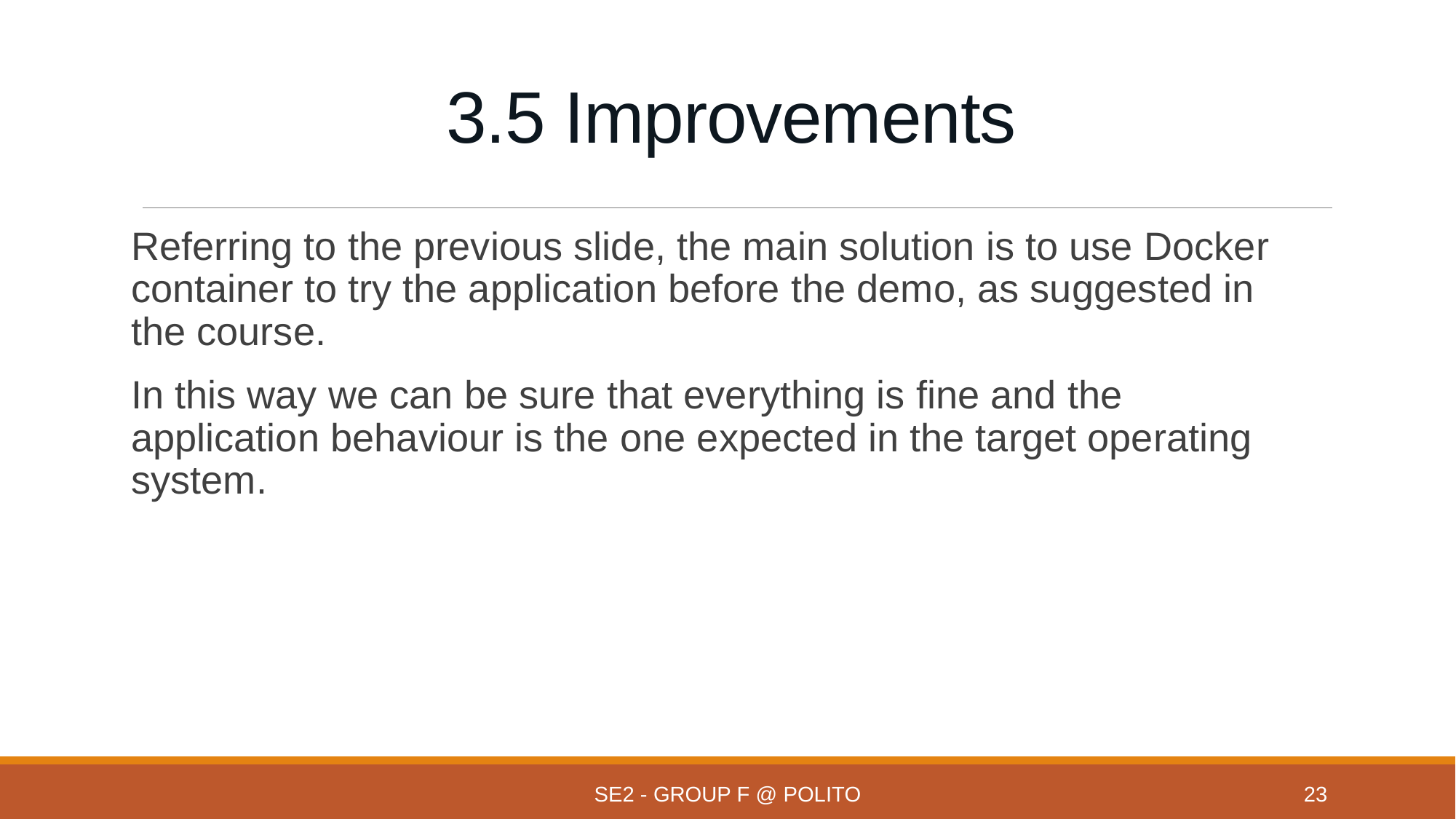

# 3.5 Improvements
Referring to the previous slide, the main solution is to use Docker container to try the application before the demo, as suggested in the course.
In this way we can be sure that everything is fine and the application behaviour is the one expected in the target operating system.
SE2 - Group F @ PoliTo
23